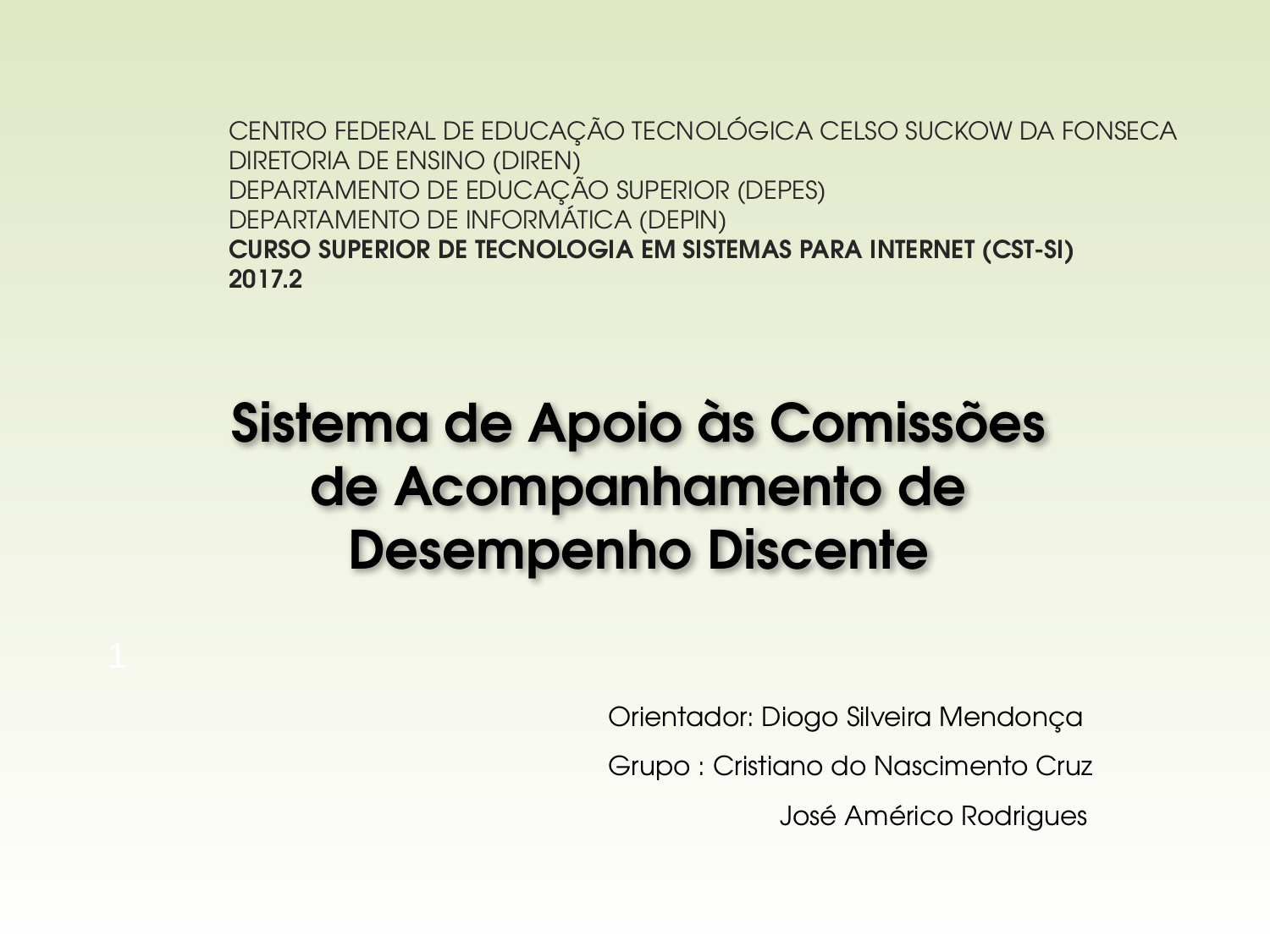

# CENTRO FEDERAL DE EDUCAÇÃO TECNOLÓGICA CELSO SUCKOW DA FONSECA DIRETORIA DE ENSINO (DIREN) DEPARTAMENTO DE EDUCAÇÃO SUPERIOR (DEPES) DEPARTAMENTO DE INFORMÁTICA (DEPIN) CURSO SUPERIOR DE TECNOLOGIA EM SISTEMAS PARA INTERNET (CST-SI) 2017.2
Sistema de Apoio às Comissões de Acompanhamento de Desempenho Discente
1
Orientador: Diogo Silveira Mendonça
Grupo : Cristiano do Nascimento Cruz
	      José Américo Rodrigues